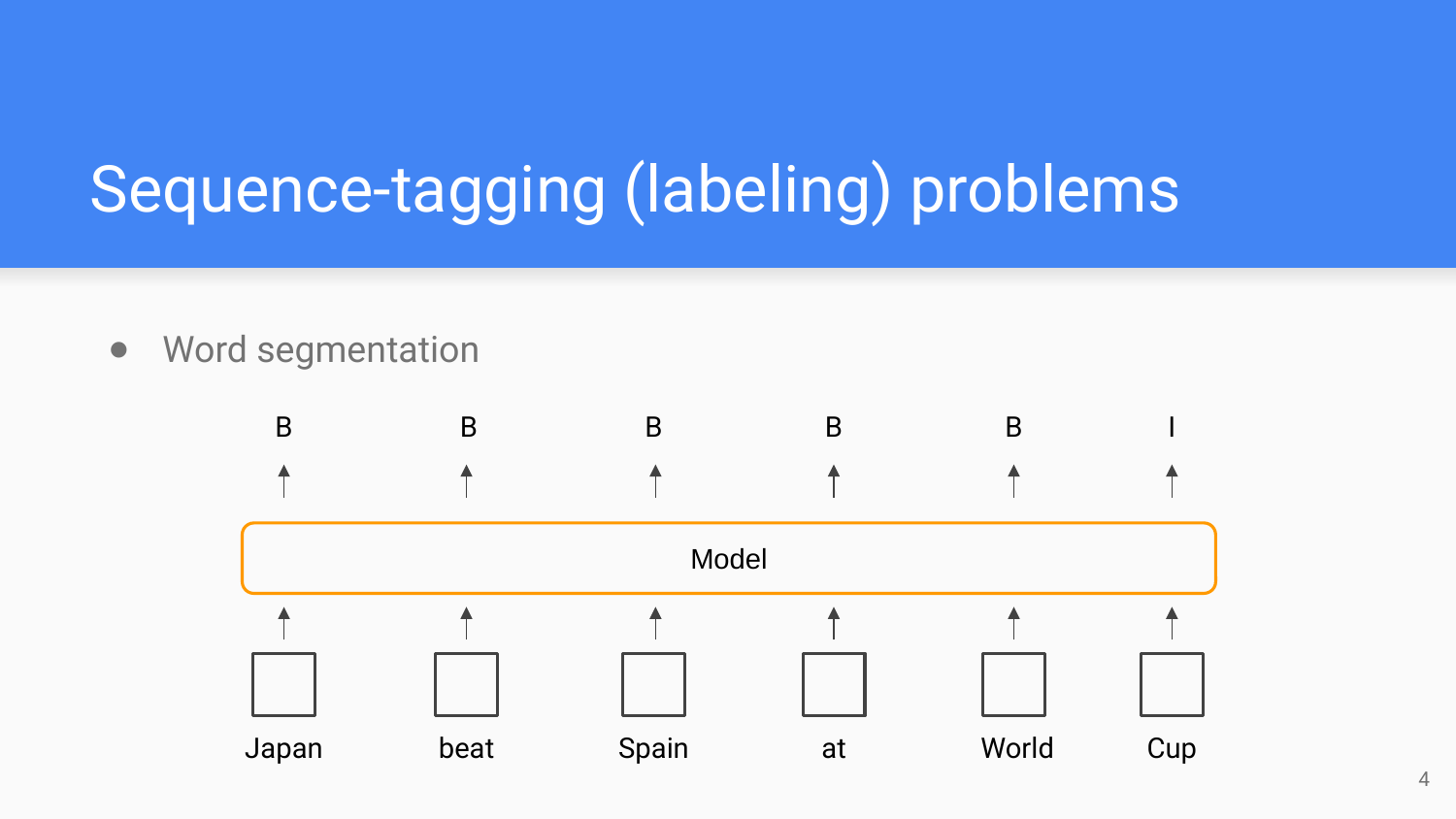

# Sequence-tagging (labeling) problems
Word segmentation
B
B
B
B
B
I
Model

Japan
beat
Spain
at
World
Cup
4